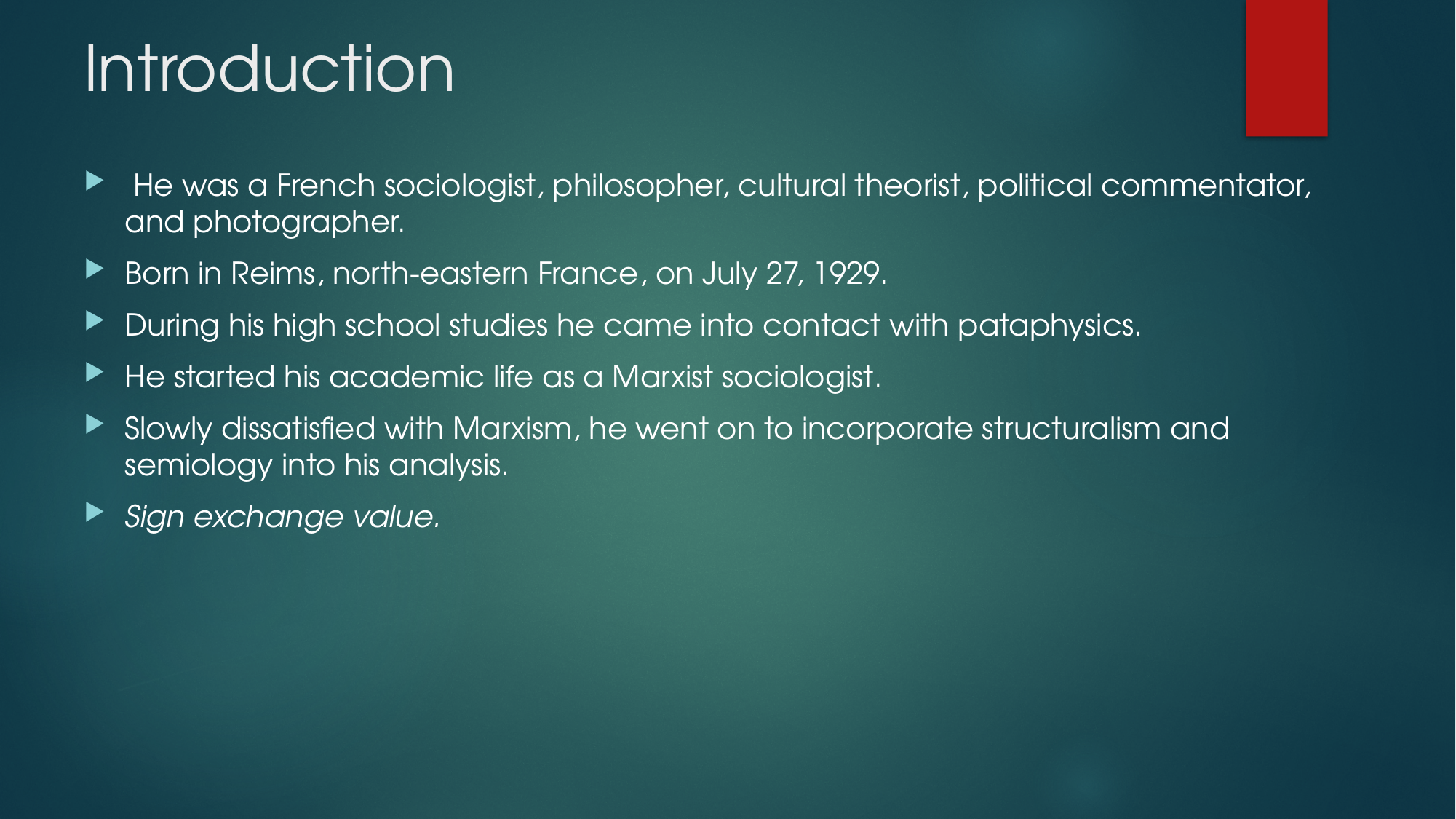

# Introduction
 He was a French sociologist, philosopher, cultural theorist, political commentator, and photographer.
Born in Reims, north-eastern France, on July 27, 1929.
During his high school studies he came into contact with pataphysics.
He started his academic life as a Marxist sociologist.
Slowly dissatisfied with Marxism, he went on to incorporate structuralism and semiology into his analysis.
Sign exchange value.